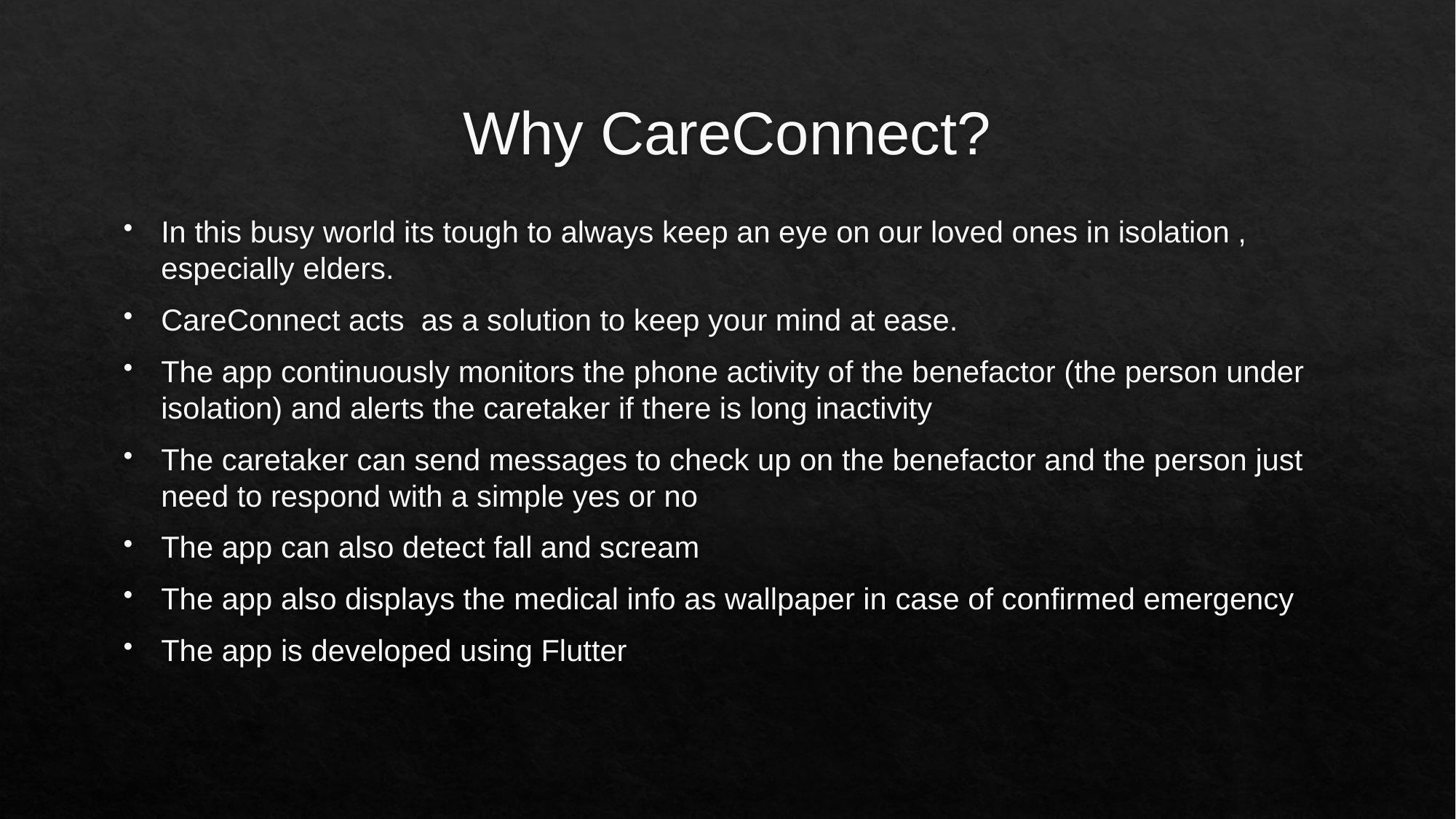

# Why CareConnect?
In this busy world its tough to always keep an eye on our loved ones in isolation , especially elders.
CareConnect acts  as a solution to keep your mind at ease.
The app continuously monitors the phone activity of the benefactor (the person under isolation) and alerts the caretaker if there is long inactivity
The caretaker can send messages to check up on the benefactor and the person just need to respond with a simple yes or no
The app can also detect fall and scream
The app also displays the medical info as wallpaper in case of confirmed emergency
The app is developed using Flutter